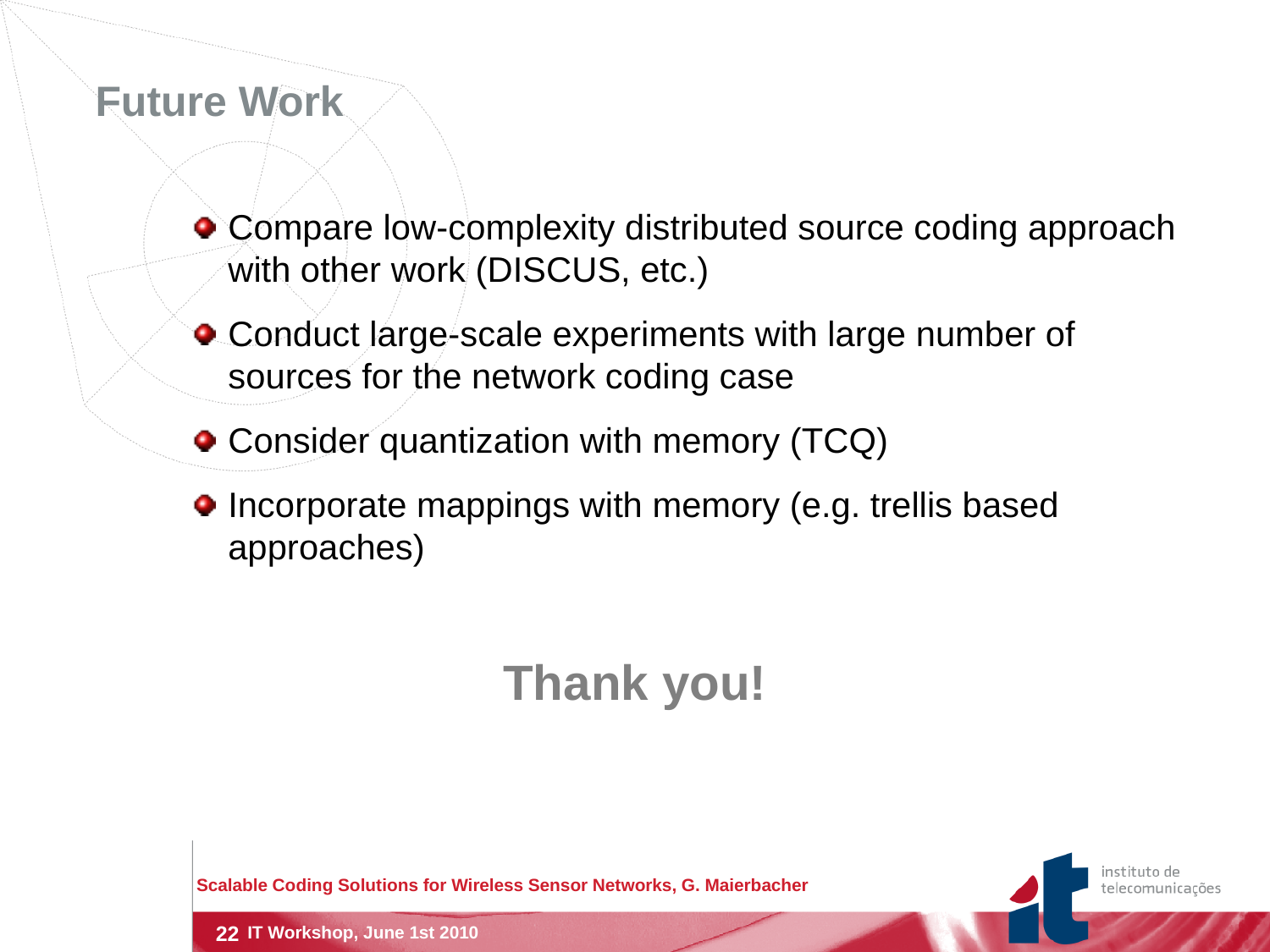

# Future Work
Compare low-complexity distributed source coding approach with other work (DISCUS, etc.)
Conduct large-scale experiments with large number of sources for the network coding case
Consider quantization with memory (TCQ)
Incorporate mappings with memory (e.g. trellis based approaches)
Thank you!
Scalable Coding Solutions for Wireless Sensor Networks, G. Maierbacher

IT Workshop, June 1st 2010